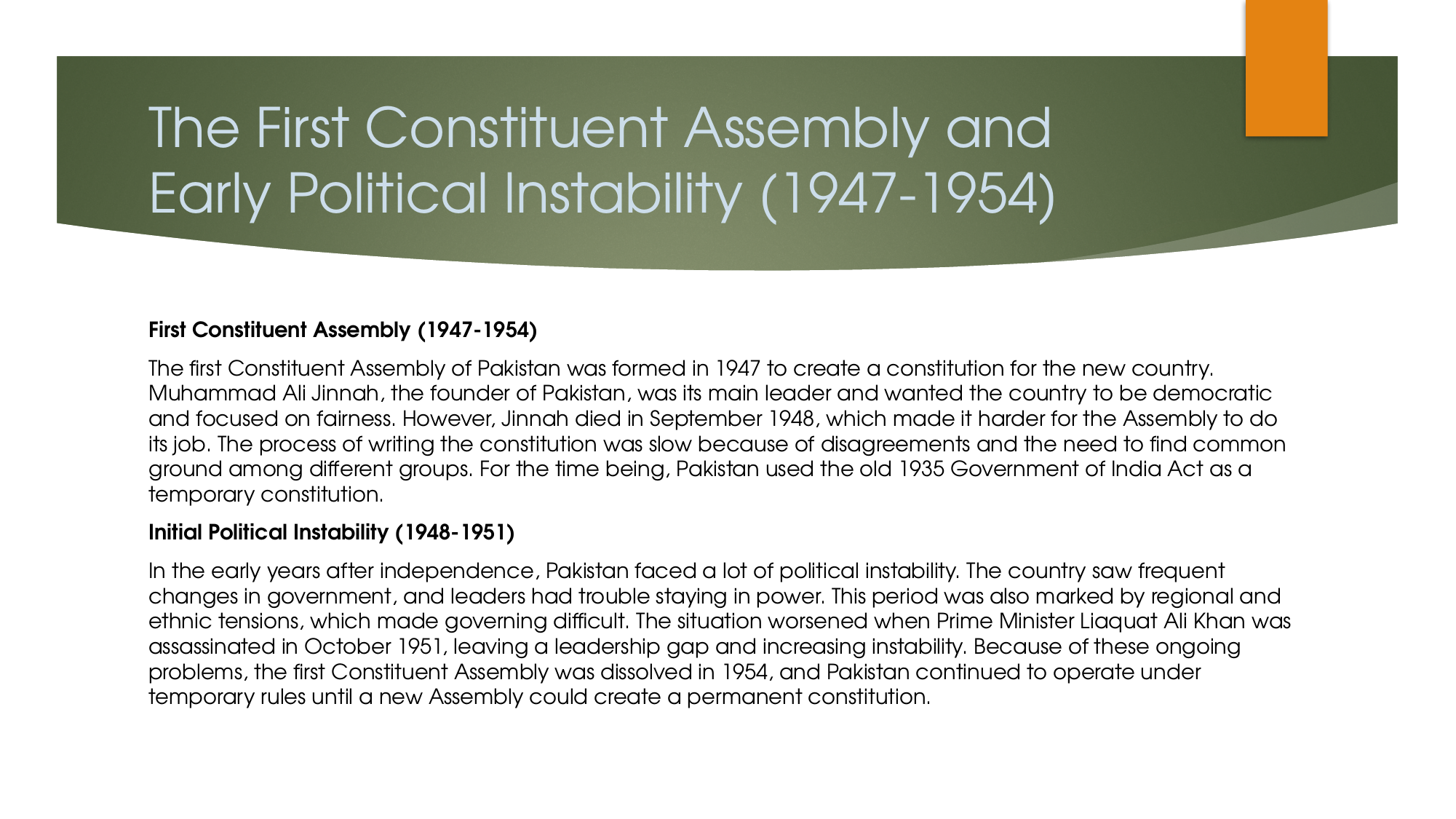

# The First Constituent Assembly and Early Political Instability (1947-1954)
First Constituent Assembly (1947-1954)
The first Constituent Assembly of Pakistan was formed in 1947 to create a constitution for the new country. Muhammad Ali Jinnah, the founder of Pakistan, was its main leader and wanted the country to be democratic and focused on fairness. However, Jinnah died in September 1948, which made it harder for the Assembly to do its job. The process of writing the constitution was slow because of disagreements and the need to find common ground among different groups. For the time being, Pakistan used the old 1935 Government of India Act as a temporary constitution.
Initial Political Instability (1948-1951)
In the early years after independence, Pakistan faced a lot of political instability. The country saw frequent changes in government, and leaders had trouble staying in power. This period was also marked by regional and ethnic tensions, which made governing difficult. The situation worsened when Prime Minister Liaquat Ali Khan was assassinated in October 1951, leaving a leadership gap and increasing instability. Because of these ongoing problems, the first Constituent Assembly was dissolved in 1954, and Pakistan continued to operate under temporary rules until a new Assembly could create a permanent constitution.